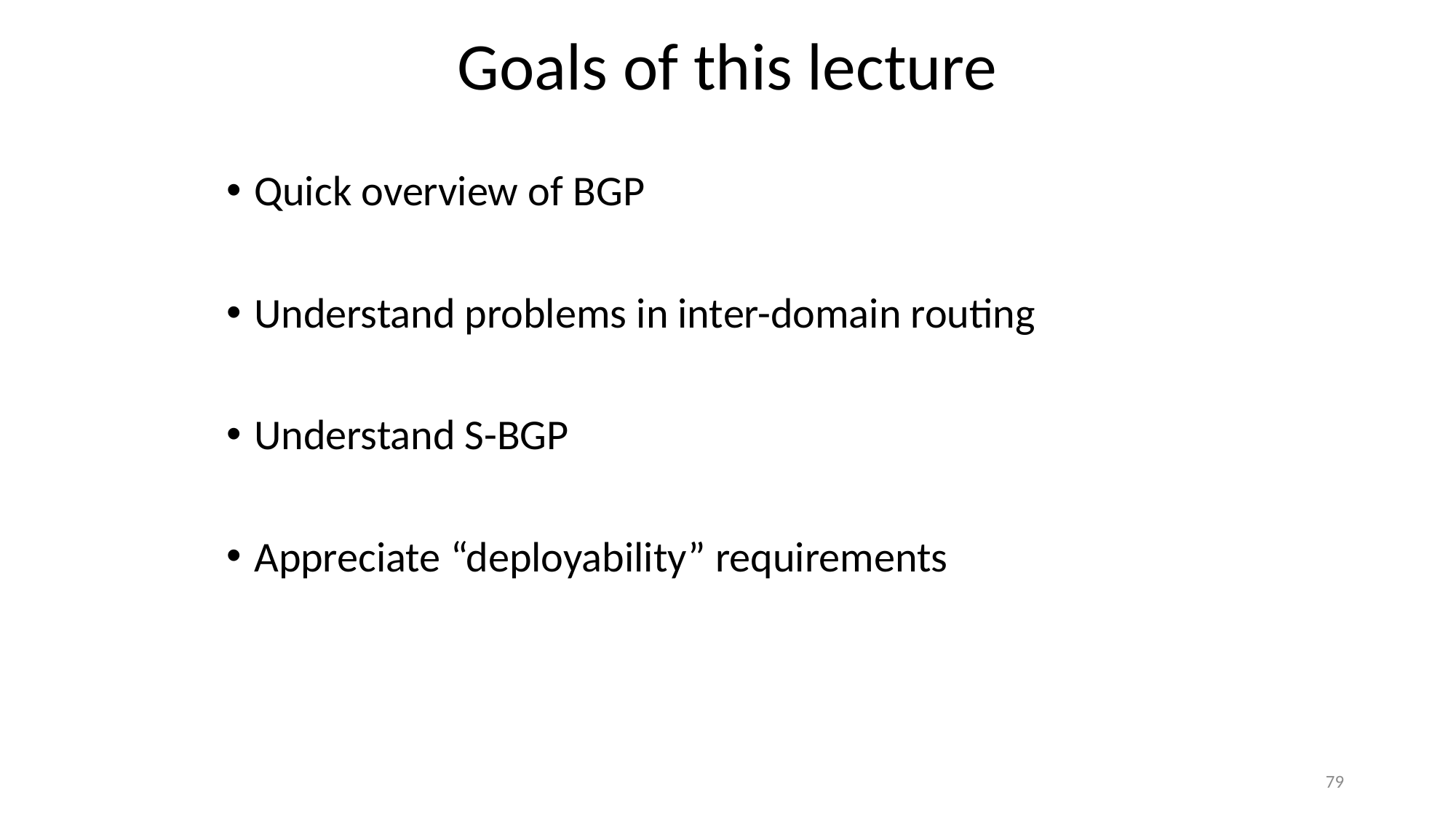

# Goals of this lecture
Quick overview of BGP

Understand problems in inter-domain routing

Understand S-BGP

Appreciate “deployability” requirements
79